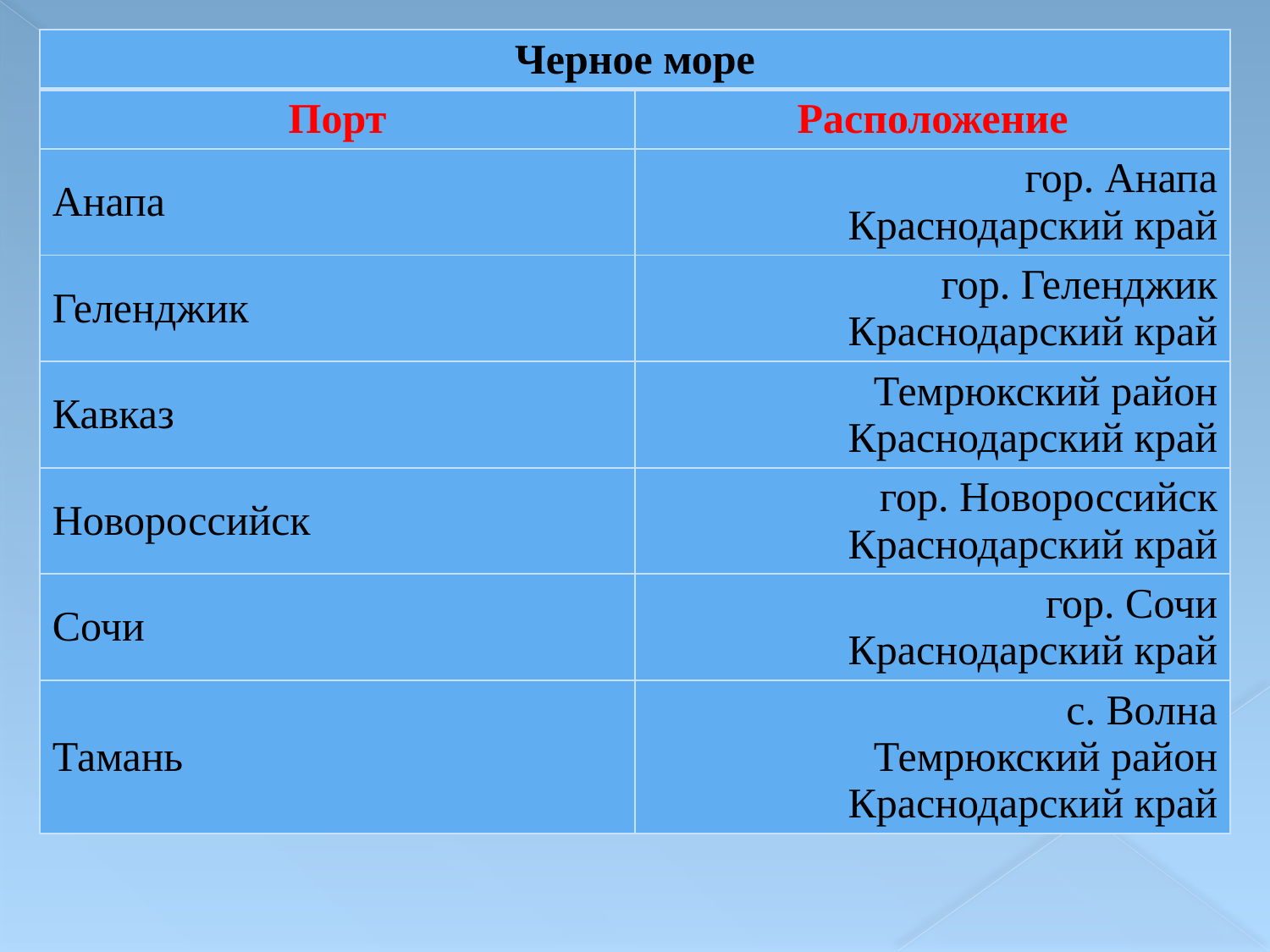

| Черное море |  |
| --- | --- |
| Порт | Расположение |
| Анапа | гор. Анапа  Краснодарский край |
| Геленджик | гор. Геленджик  Краснодарский край |
| Кавказ | Темрюкский район  Краснодарский край |
| Новороссийск | гор. Новороссийск  Краснодарский край |
| Сочи | гор. Сочи  Краснодарский край |
| Тамань | с. Волна  Темрюкский район  Краснодарский край |